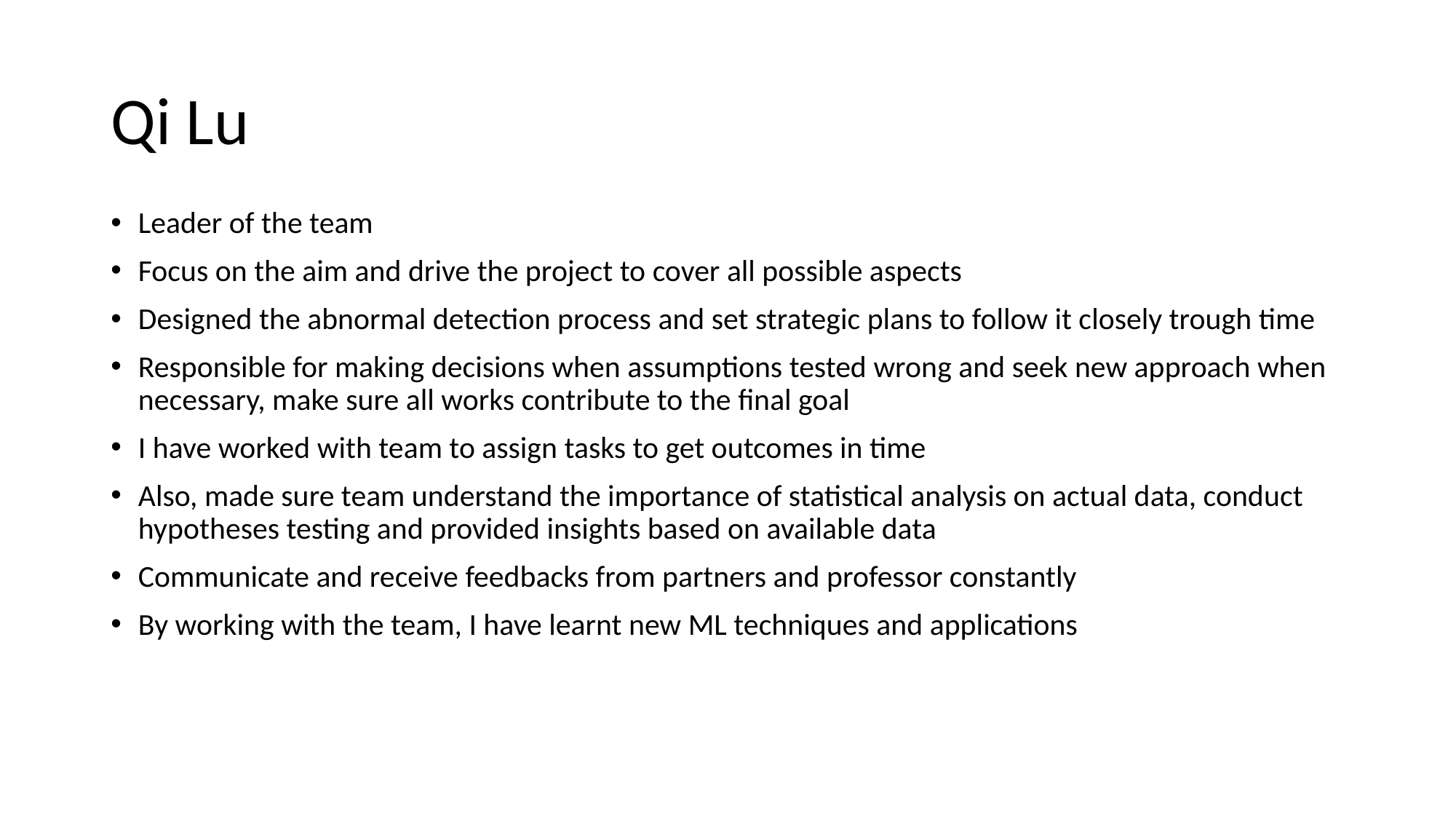

# Qi Lu
Leader of the team
Focus on the aim and drive the project to cover all possible aspects
Designed the abnormal detection process and set strategic plans to follow it closely trough time
Responsible for making decisions when assumptions tested wrong and seek new approach when necessary, make sure all works contribute to the final goal
I have worked with team to assign tasks to get outcomes in time
Also, made sure team understand the importance of statistical analysis on actual data, conduct hypotheses testing and provided insights based on available data
Communicate and receive feedbacks from partners and professor constantly
By working with the team, I have learnt new ML techniques and applications